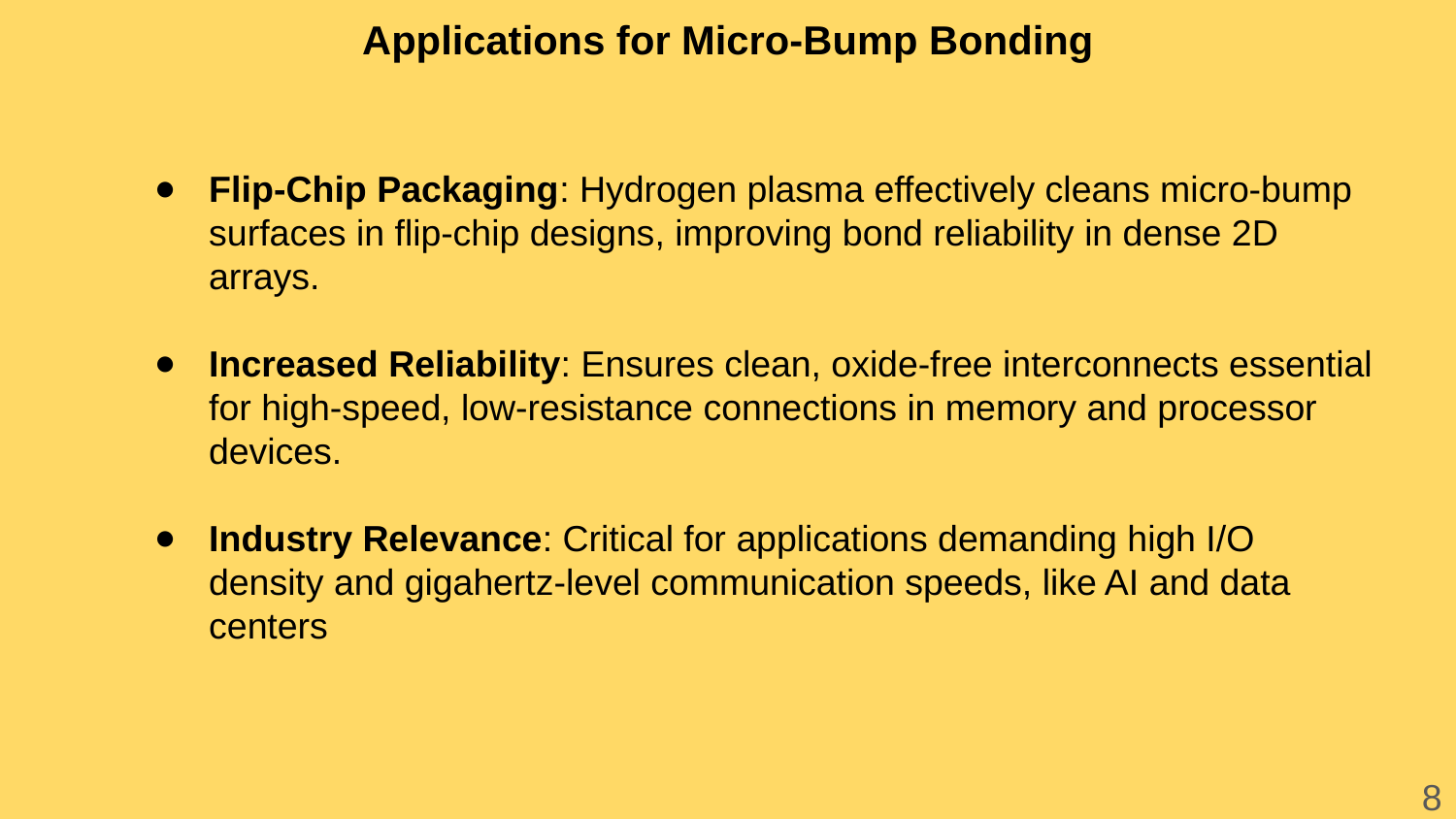

# Applications for Micro-Bump Bonding
Flip-Chip Packaging: Hydrogen plasma effectively cleans micro-bump surfaces in flip-chip designs, improving bond reliability in dense 2D arrays.
Increased Reliability: Ensures clean, oxide-free interconnects essential for high-speed, low-resistance connections in memory and processor devices​.
Industry Relevance: Critical for applications demanding high I/O density and gigahertz-level communication speeds, like AI and data centers

8